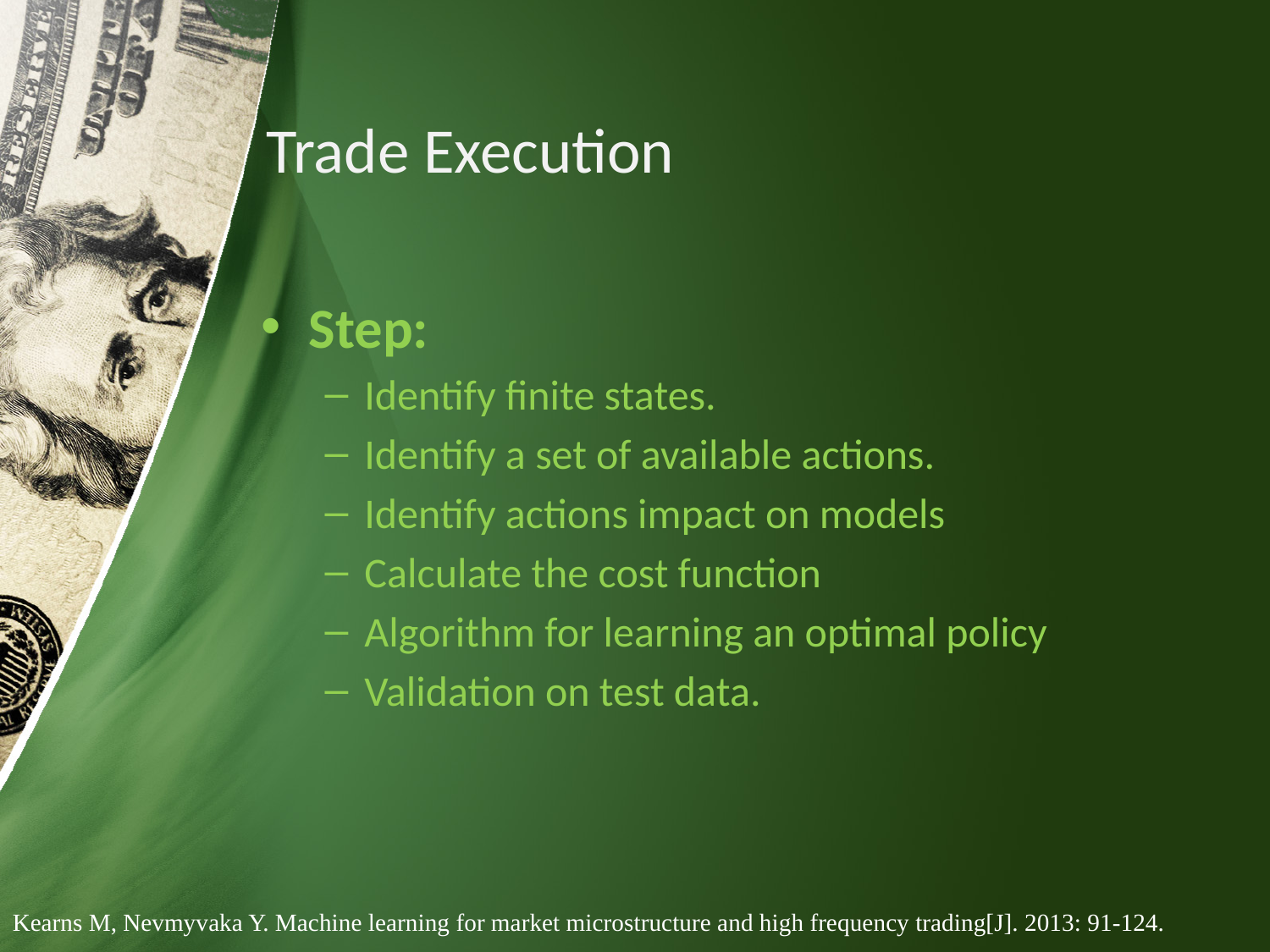

# Trade Execution
Step:
Identify finite states.
Identify a set of available actions.
Identify actions impact on models
Calculate the cost function
Algorithm for learning an optimal policy
Validation on test data.
Kearns M, Nevmyvaka Y. Machine learning for market microstructure and high frequency trading[J]. 2013: 91-124.